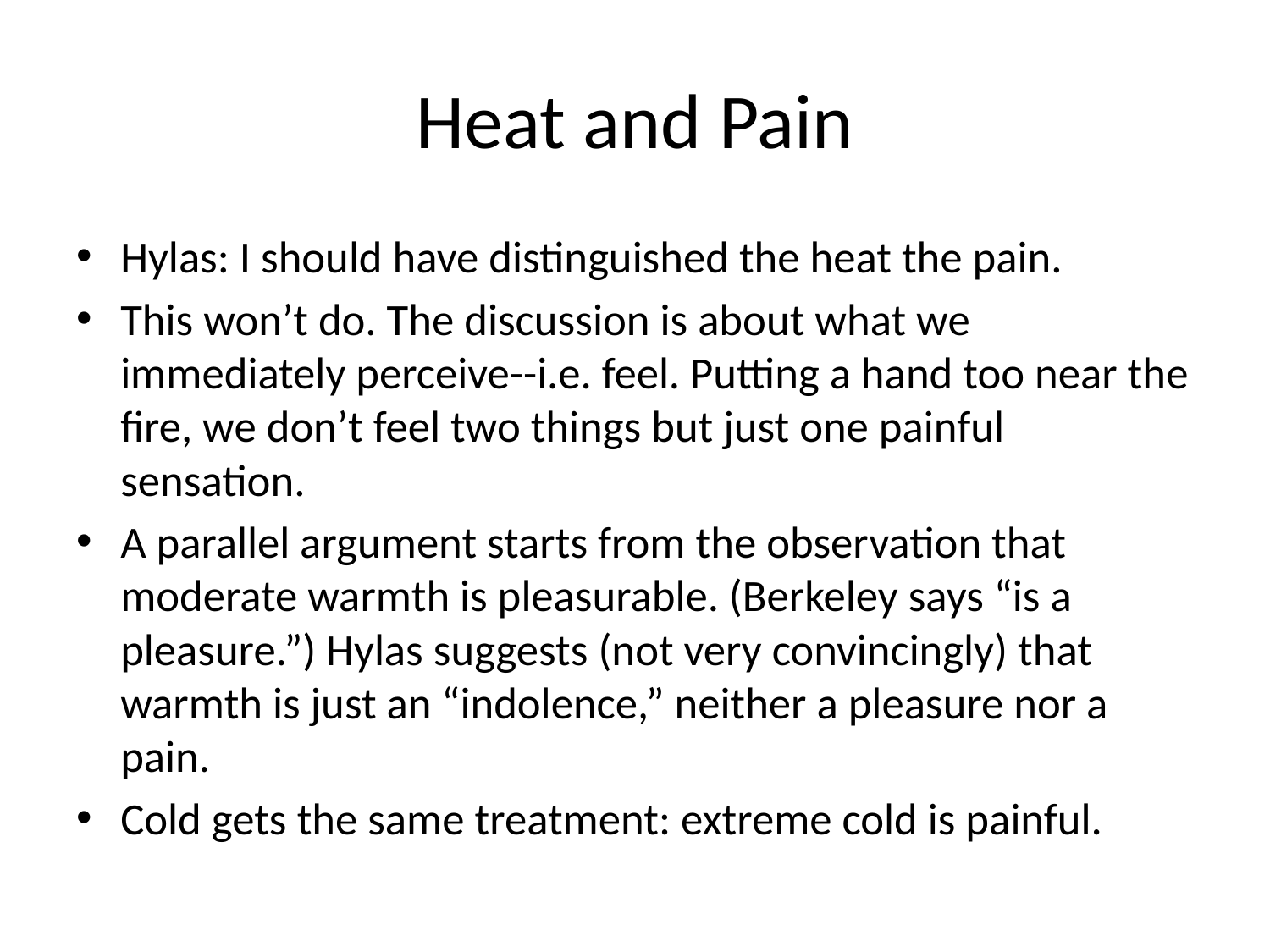

# Heat and Pain
Hylas: I should have distinguished the heat the pain.
This won’t do. The discussion is about what we immediately perceive--i.e. feel. Putting a hand too near the fire, we don’t feel two things but just one painful sensation.
A parallel argument starts from the observation that moderate warmth is pleasurable. (Berkeley says “is a pleasure.”) Hylas suggests (not very convincingly) that warmth is just an “indolence,” neither a pleasure nor a pain.
Cold gets the same treatment: extreme cold is painful.